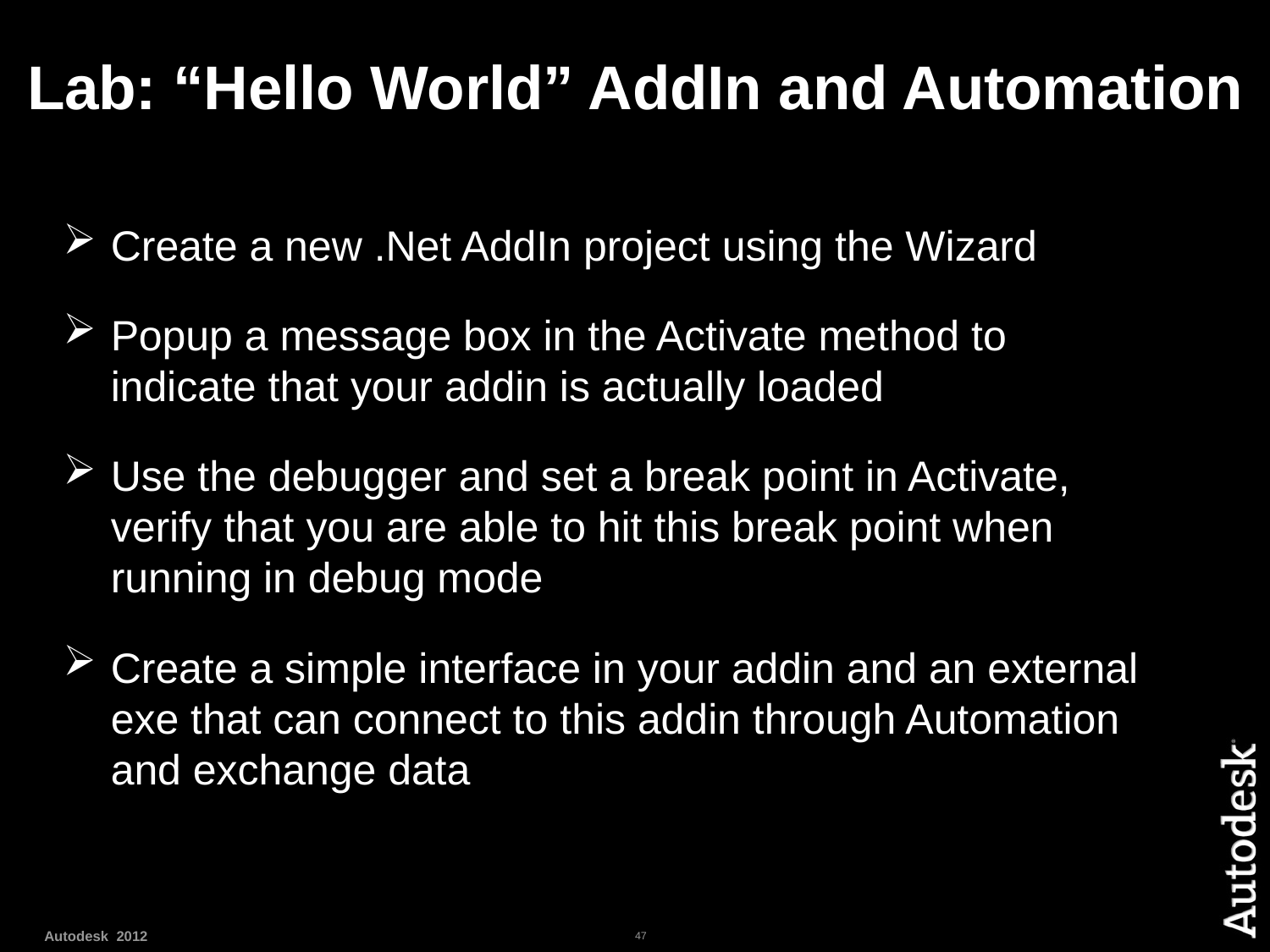

Lab: “Hello World” AddIn and Automation

Create a new .Net AddIn project using the Wizard

Popup a message box in the Activate method to indicate that your addin is actually loaded

Use the debugger and set a break point in Activate, verify that you are able to hit this break point when running in debug mode

Create a simple interface in your addin and an external exe that can connect to this addin through Automation and exchange data